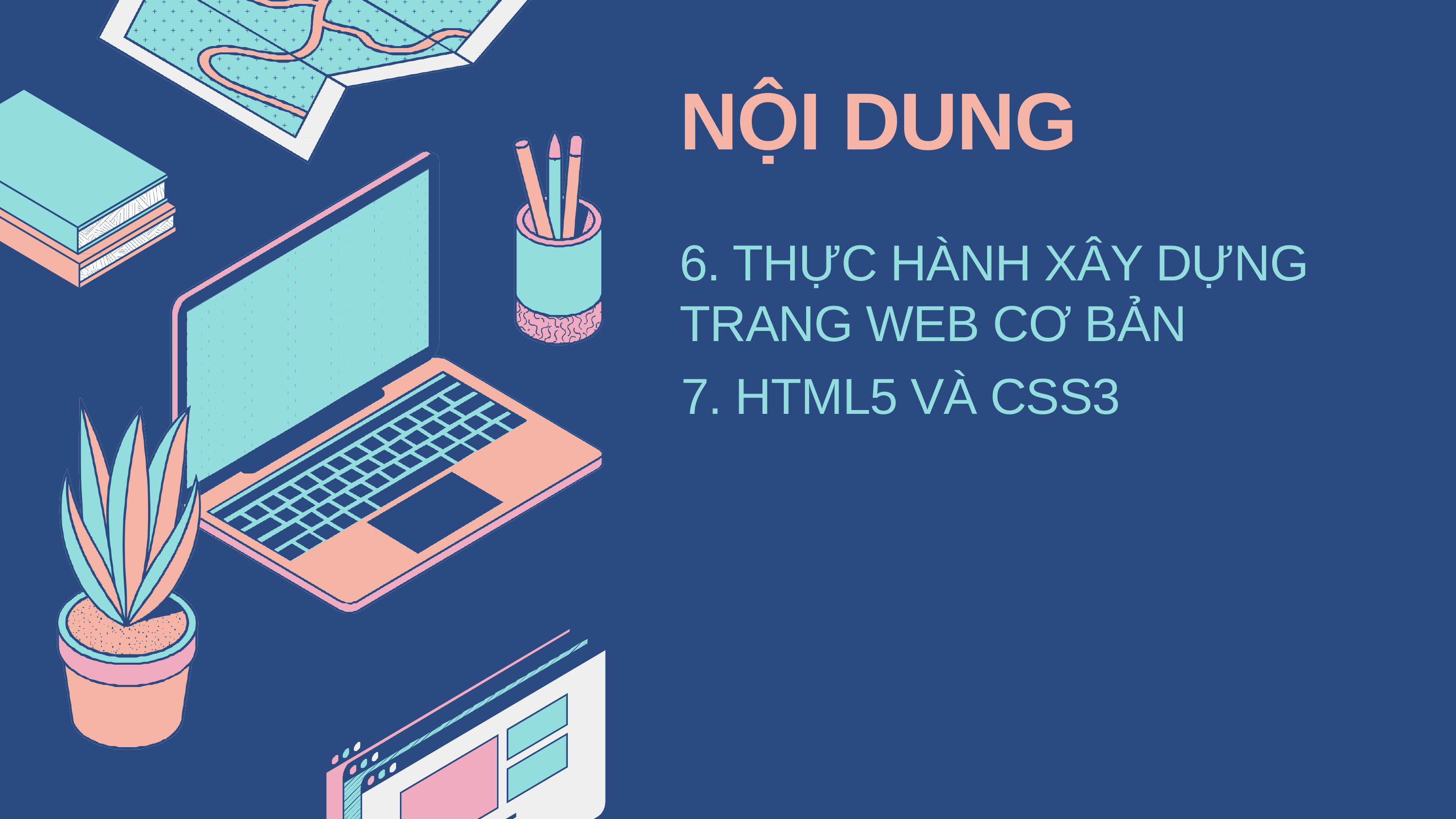

# NỘI DUNG

6. THỰC HÀNH XÂY DỰNG TRANG WEB CƠ BẢN

7. HTML5 VÀ CSS3